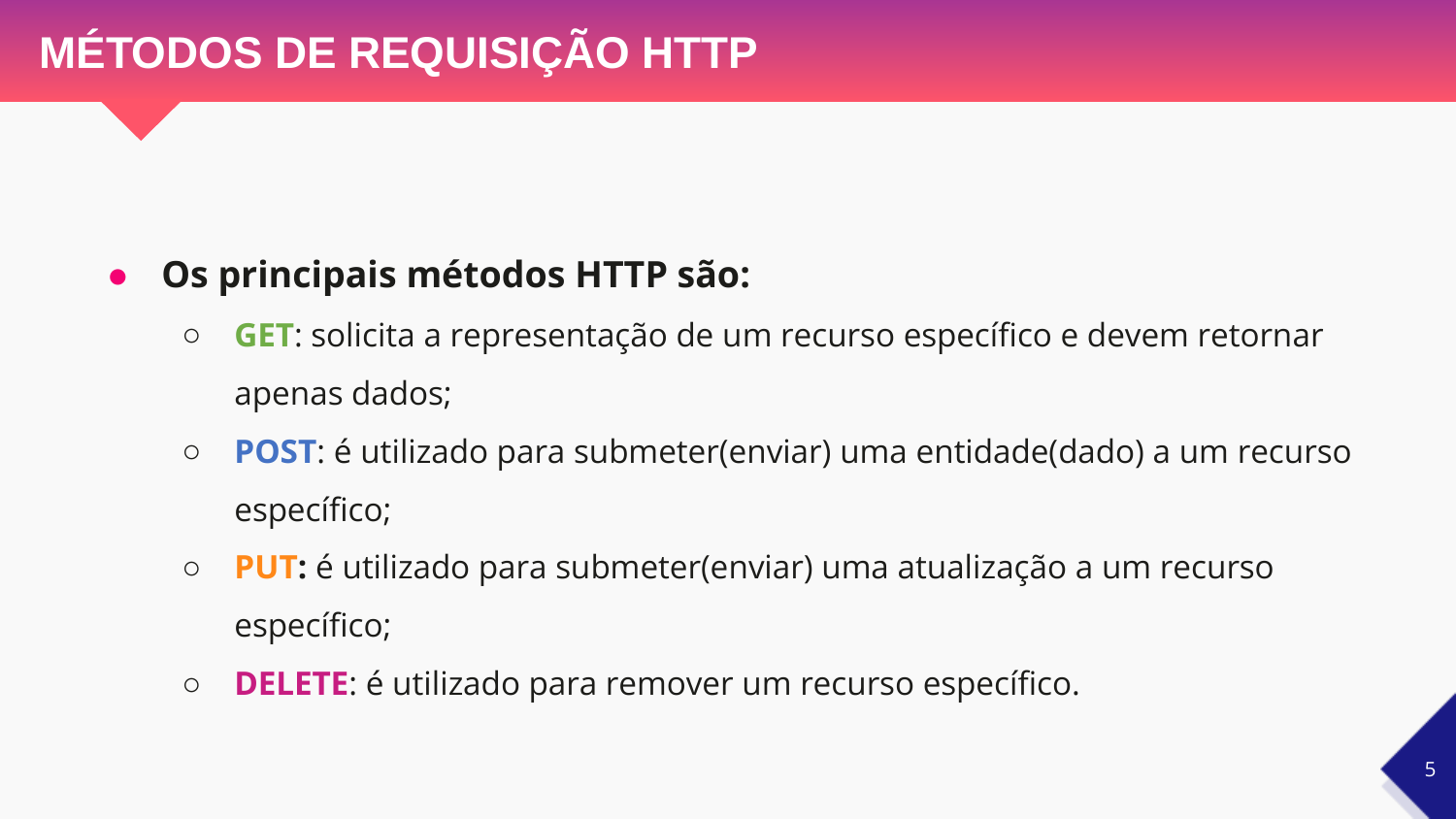

# MÉTODOS DE REQUISIÇÃO HTTP
Os principais métodos HTTP são:
GET: solicita a representação de um recurso específico e devem retornar apenas dados;
POST: é utilizado para submeter(enviar) uma entidade(dado) a um recurso específico;
PUT: é utilizado para submeter(enviar) uma atualização a um recurso específico;
DELETE: é utilizado para remover um recurso específico.
5